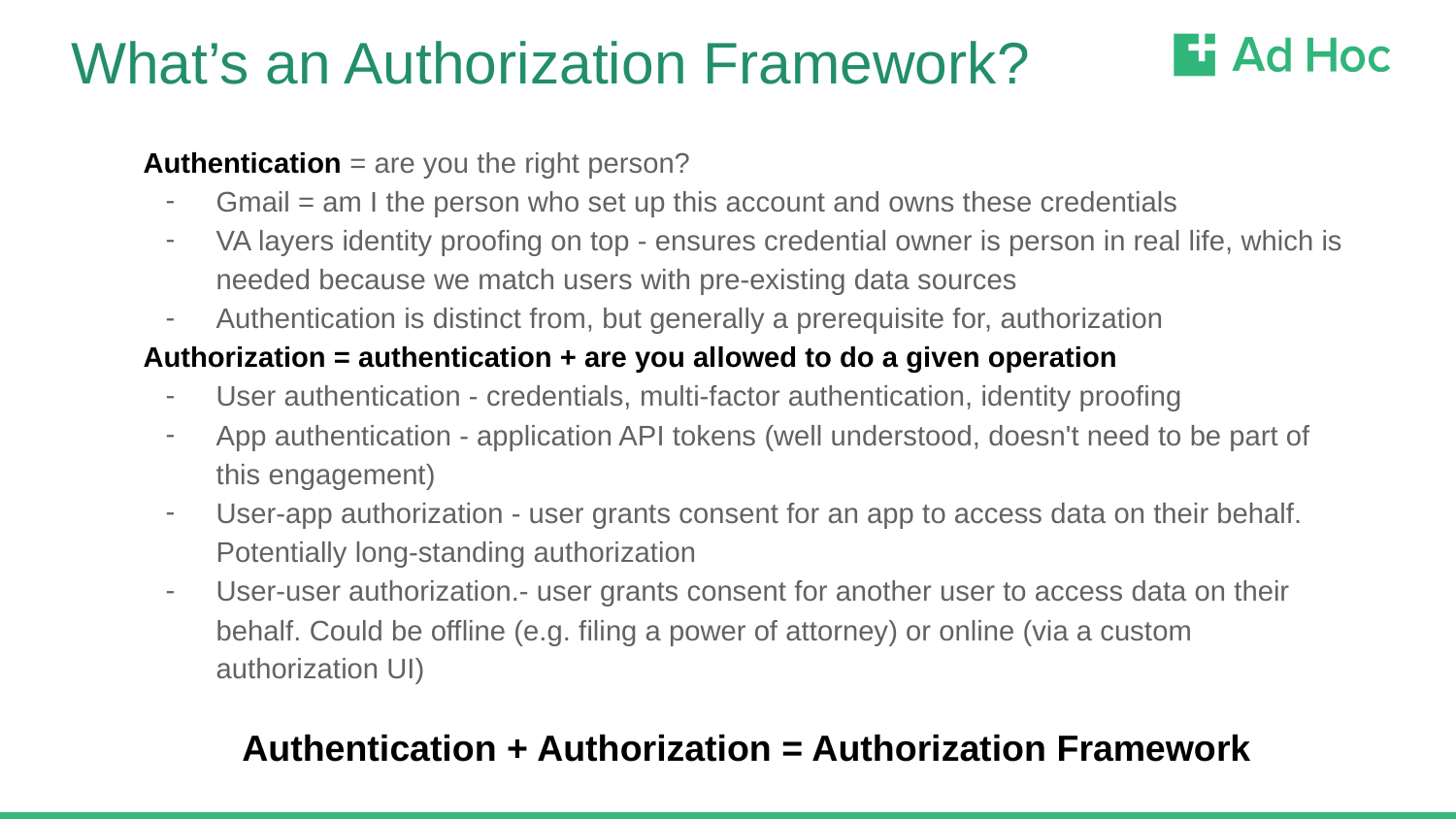

# What’s an Authorization Framework?
Authentication = are you the right person?
Gmail = am I the person who set up this account and owns these credentials
VA layers identity proofing on top - ensures credential owner is person in real life, which is needed because we match users with pre-existing data sources
Authentication is distinct from, but generally a prerequisite for, authorization
Authorization = authentication + are you allowed to do a given operation
User authentication - credentials, multi-factor authentication, identity proofing
App authentication - application API tokens (well understood, doesn't need to be part of this engagement)
User-app authorization - user grants consent for an app to access data on their behalf. Potentially long-standing authorization
User-user authorization.- user grants consent for another user to access data on their behalf. Could be offline (e.g. filing a power of attorney) or online (via a custom authorization UI)

Authentication + Authorization = Authorization Framework